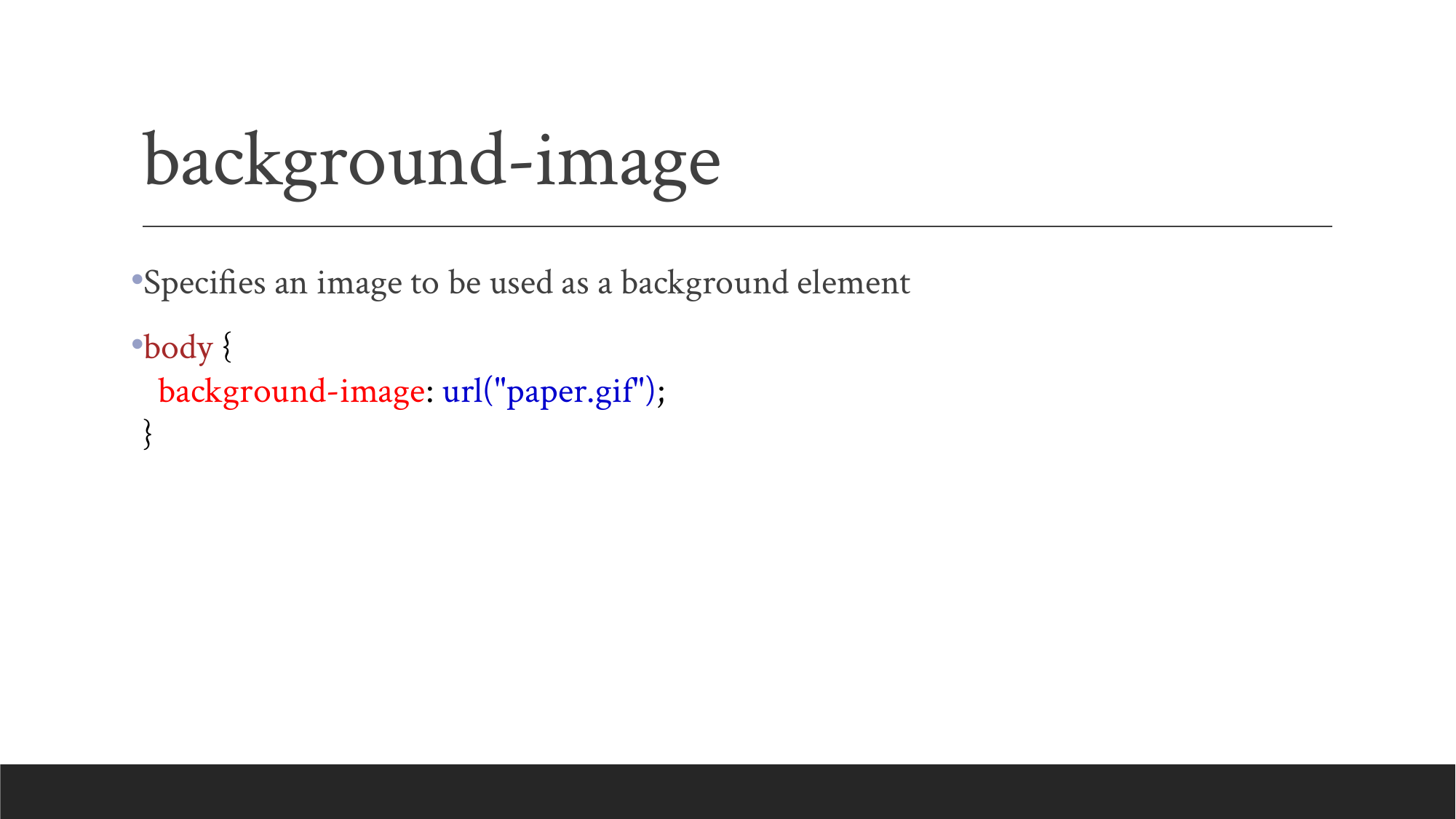

# background-image
Specifies an image to be used as a background element
body {
  background-image: url("paper.gif");
}